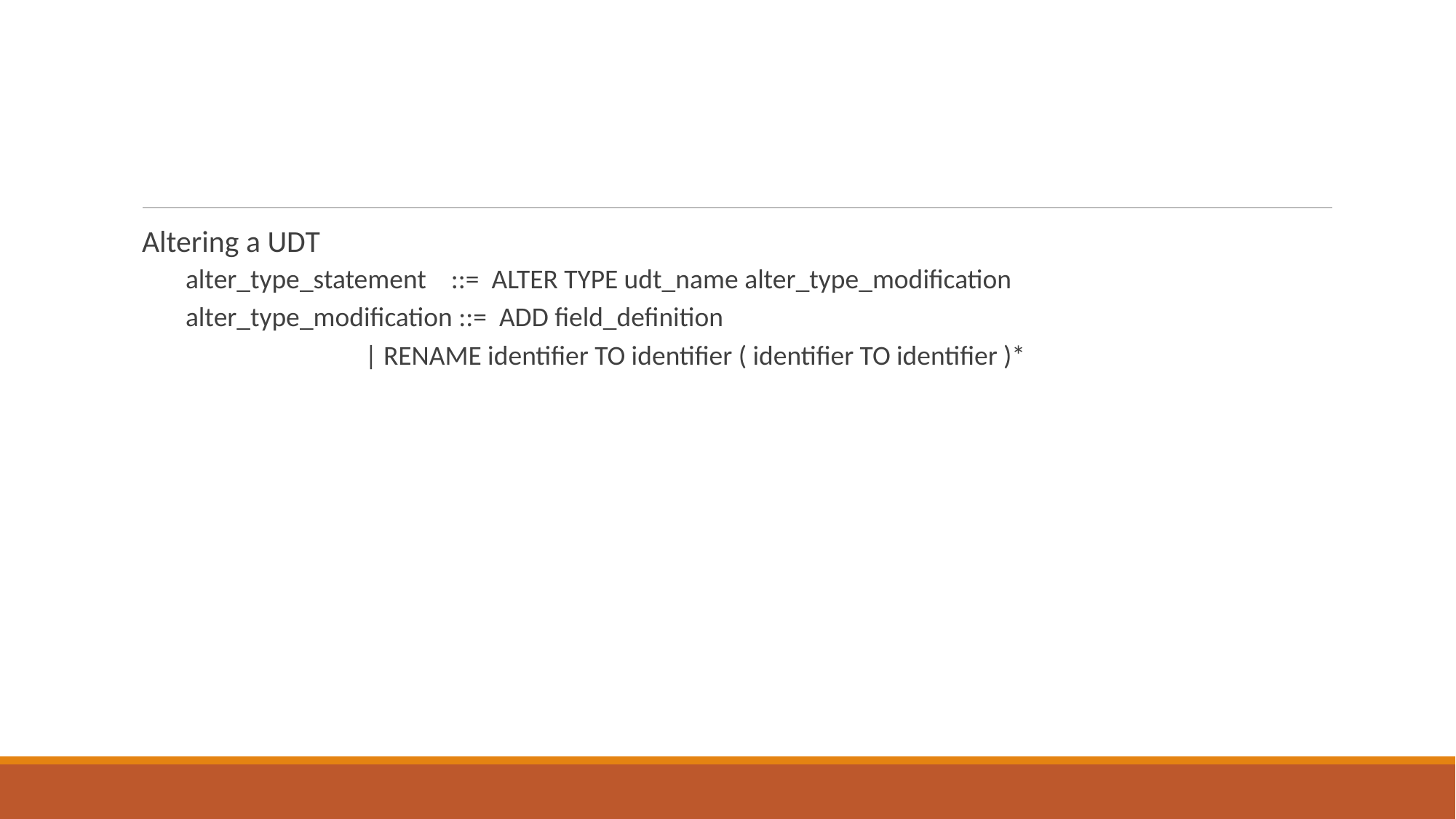

#
Altering a UDT
alter_type_statement    ::=  ALTER TYPE udt_name alter_type_modification
alter_type_modification ::=  ADD field_definition
                             | RENAME identifier TO identifier ( identifier TO identifier )*